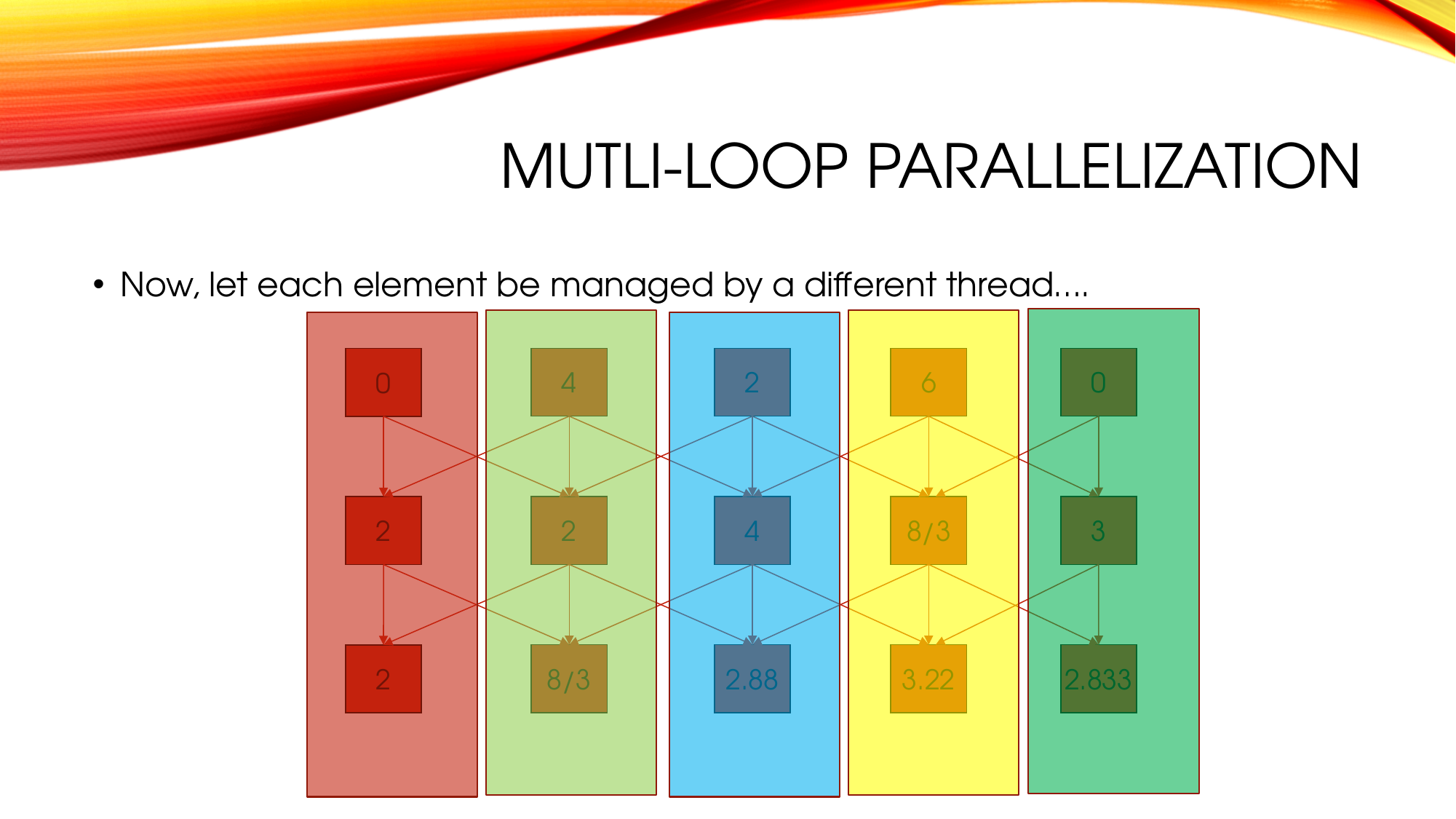

# MUTLI-LOOP PARALLELIZATION
Now, let each element be managed by a different thread….

4
2
6
0
0
2
4
8/3
3
2
8/3
2.88
3.22
2.833
2